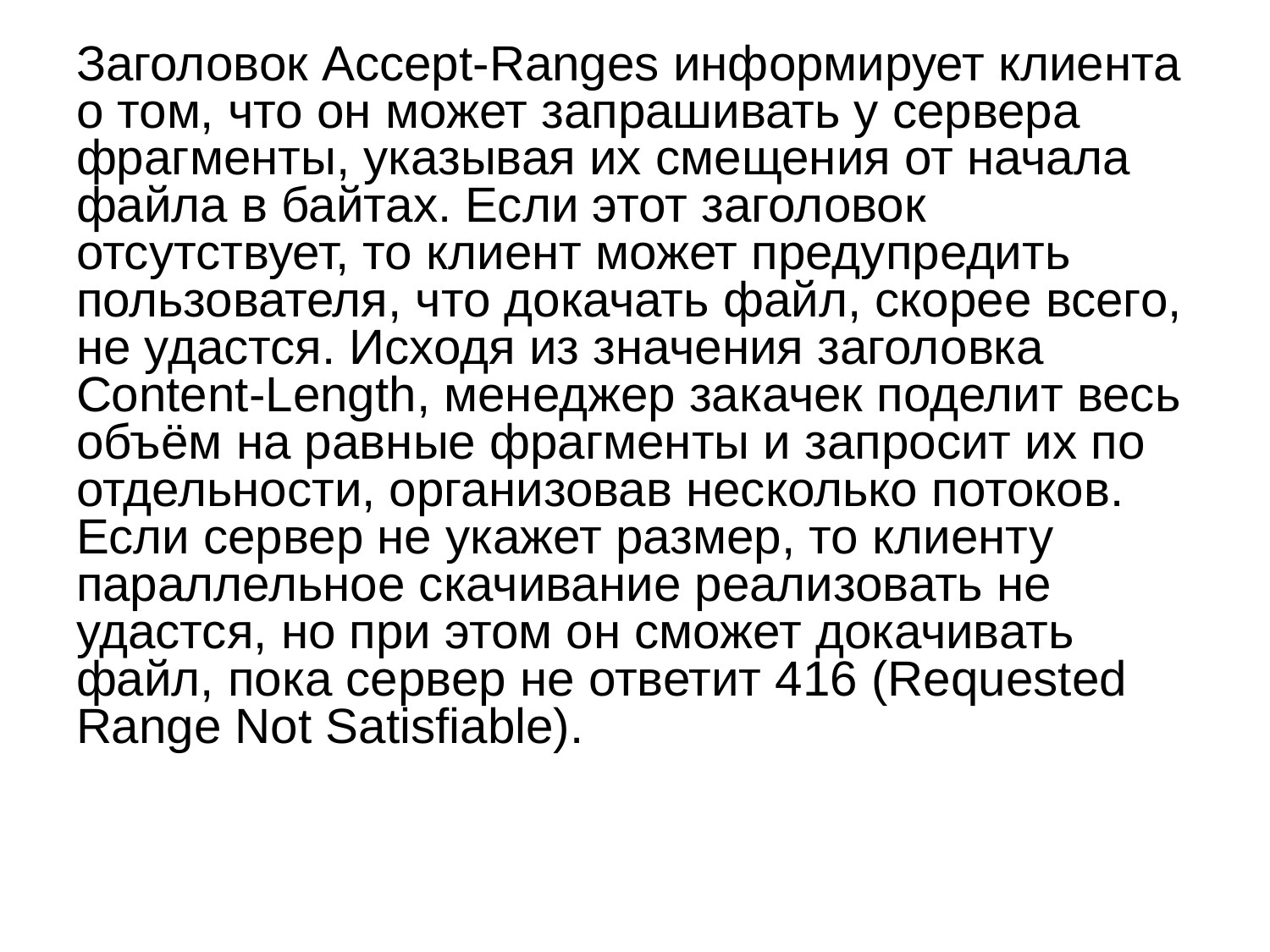

Заголовок Accept-Ranges информирует клиента о том, что он может запрашивать у сервера фрагменты, указывая их смещения от начала файла в байтах. Если этот заголовок отсутствует, то клиент может предупредить пользователя, что докачать файл, скорее всего, не удастся. Исходя из значения заголовка Content-Length, менеджер закачек поделит весь объём на равные фрагменты и запросит их по отдельности, организовав несколько потоков. Если сервер не укажет размер, то клиенту параллельное скачивание реализовать не удастся, но при этом он сможет докачивать файл, пока сервер не ответит 416 (Requested Range Not Satisfiable).